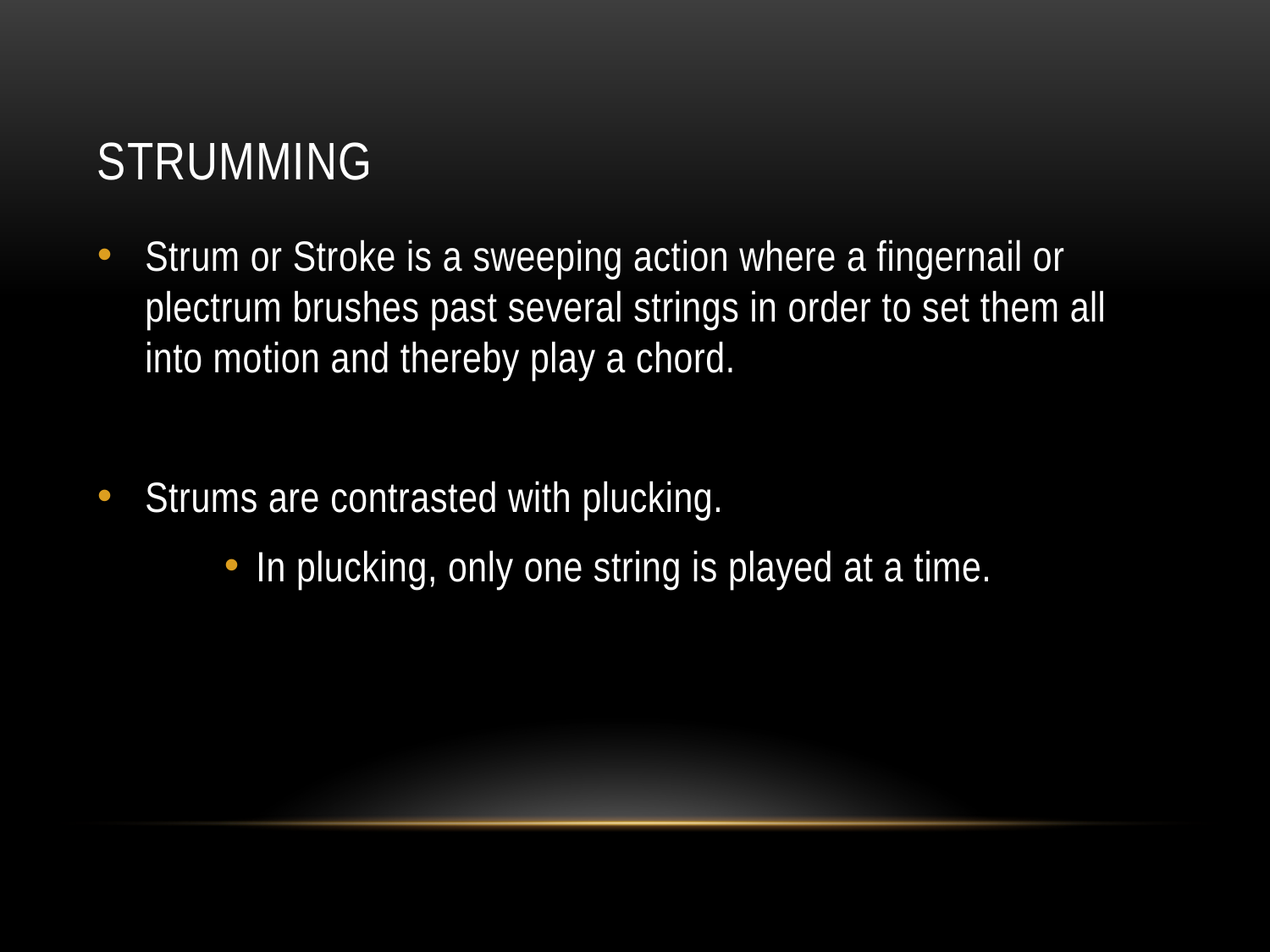

# strumming
Strum or Stroke is a sweeping action where a fingernail or plectrum brushes past several strings in order to set them all into motion and thereby play a chord.

Strums are contrasted with plucking.
In plucking, only one string is played at a time.